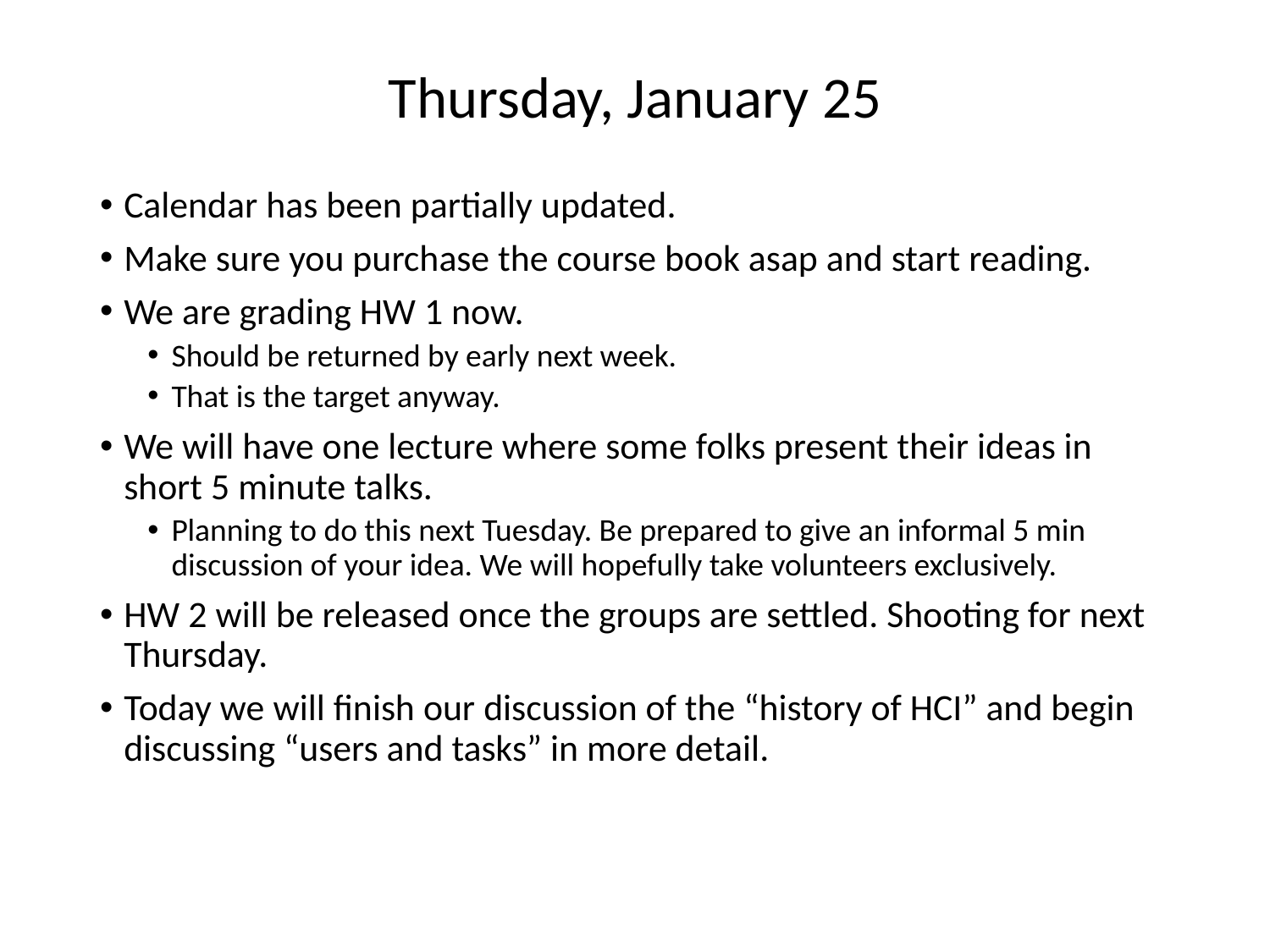

# Thursday, January 25
Calendar has been partially updated.
Make sure you purchase the course book asap and start reading.
We are grading HW 1 now.
Should be returned by early next week.
That is the target anyway.
We will have one lecture where some folks present their ideas in short 5 minute talks.
Planning to do this next Tuesday. Be prepared to give an informal 5 min discussion of your idea. We will hopefully take volunteers exclusively.
HW 2 will be released once the groups are settled. Shooting for next Thursday.
Today we will finish our discussion of the “history of HCI” and begin discussing “users and tasks” in more detail.